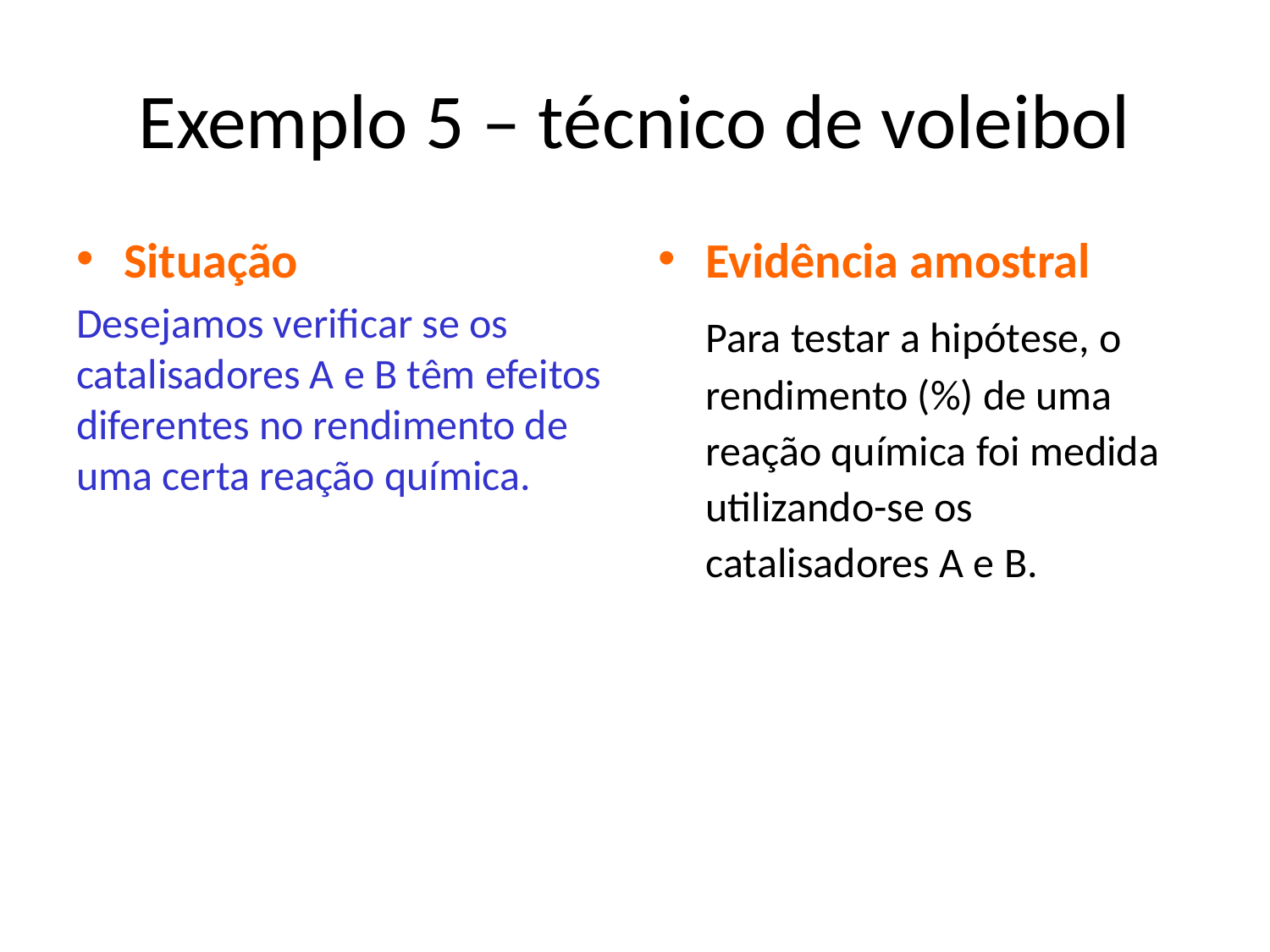

# Exemplo 5 – técnico de voleibol
Situação
Desejamos verificar se os catalisadores A e B têm efeitos diferentes no rendimento de uma certa reação química.
Evidência amostral
	Para testar a hipótese, o rendimento (%) de uma reação química foi medida utilizando-se os catalisadores A e B.